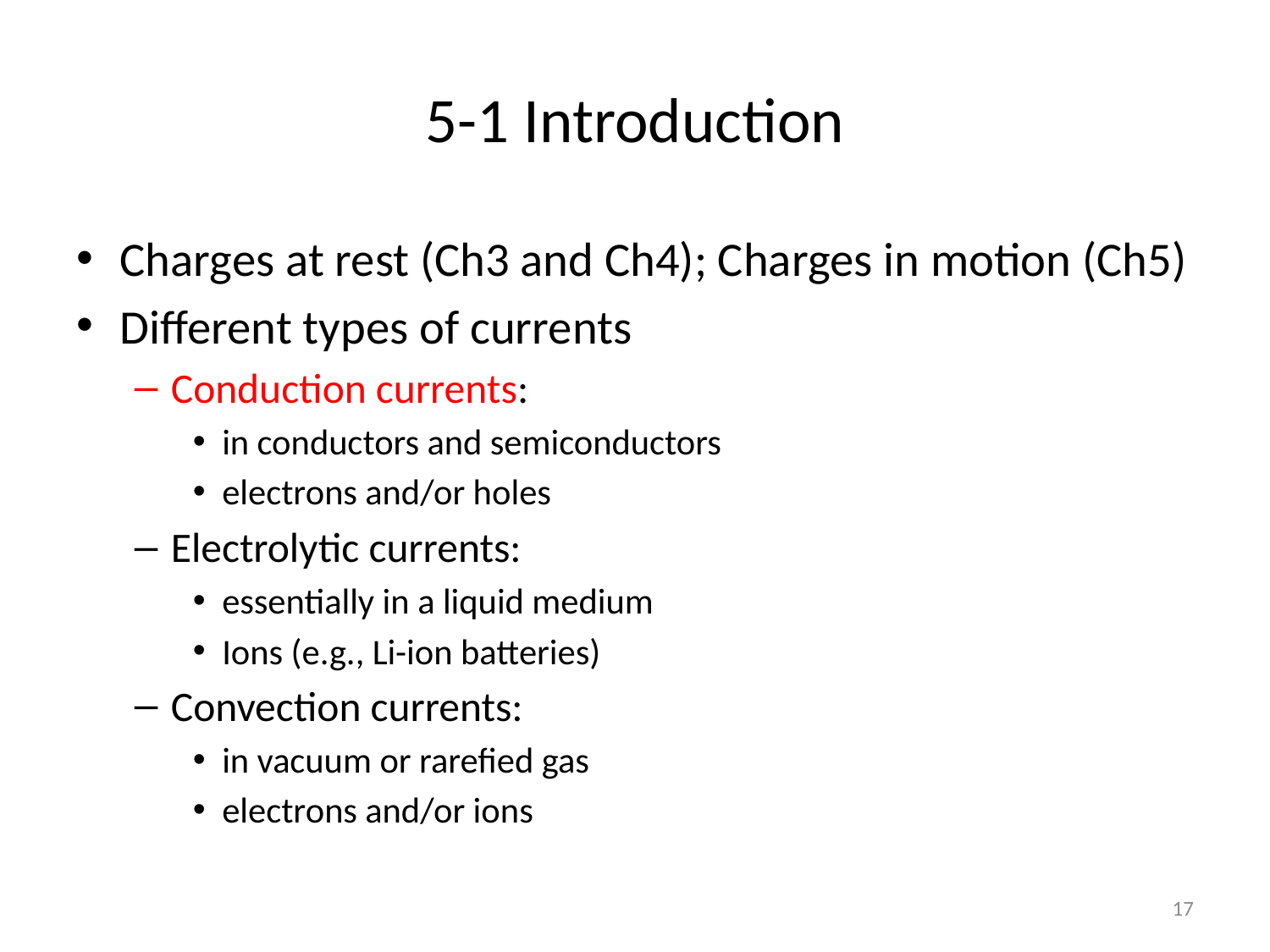

# 5-1 Introduction
Charges at rest (Ch3 and Ch4); Charges in motion (Ch5)
Different types of currents
Conduction currents:
in conductors and semiconductors
electrons and/or holes
Electrolytic currents:
essentially in a liquid medium
Ions (e.g., Li-ion batteries)
Convection currents:
in vacuum or rarefied gas
electrons and/or ions
17